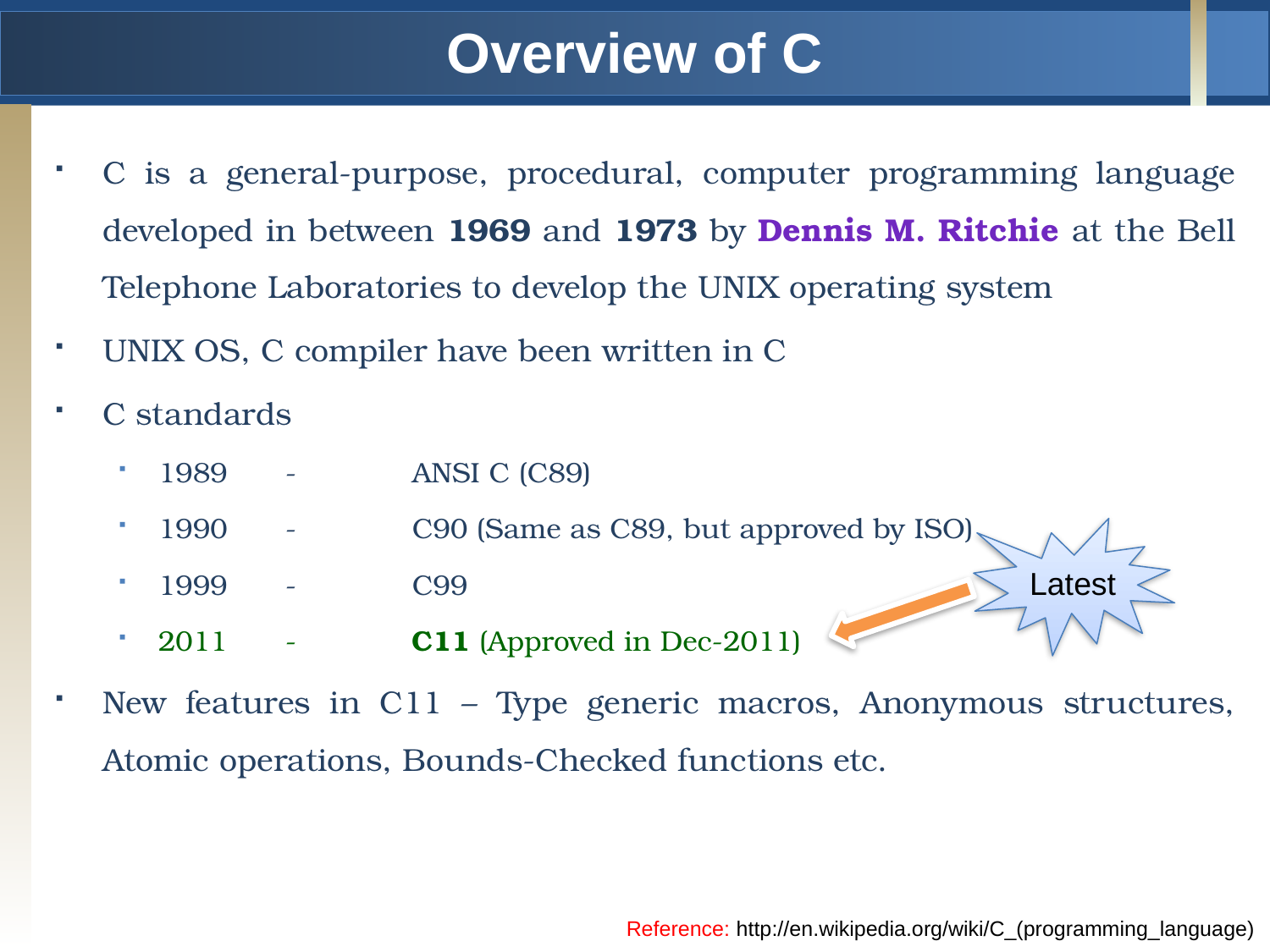

# Overview of C
C is a general-purpose, procedural, computer programming language developed in between 1969 and 1973 by Dennis M. Ritchie at the Bell Telephone Laboratories to develop the UNIX operating system
UNIX OS, C compiler have been written in C
C standards
1989	-	ANSI C (C89)
1990	-	C90 (Same as C89, but approved by ISO)
1999	-	C99
2011	-	C11 (Approved in Dec-2011)
New features in C11 – Type generic macros, Anonymous structures, Atomic operations, Bounds-Checked functions etc.

Latest

Reference: http://en.wikipedia.org/wiki/C_(programming_language)